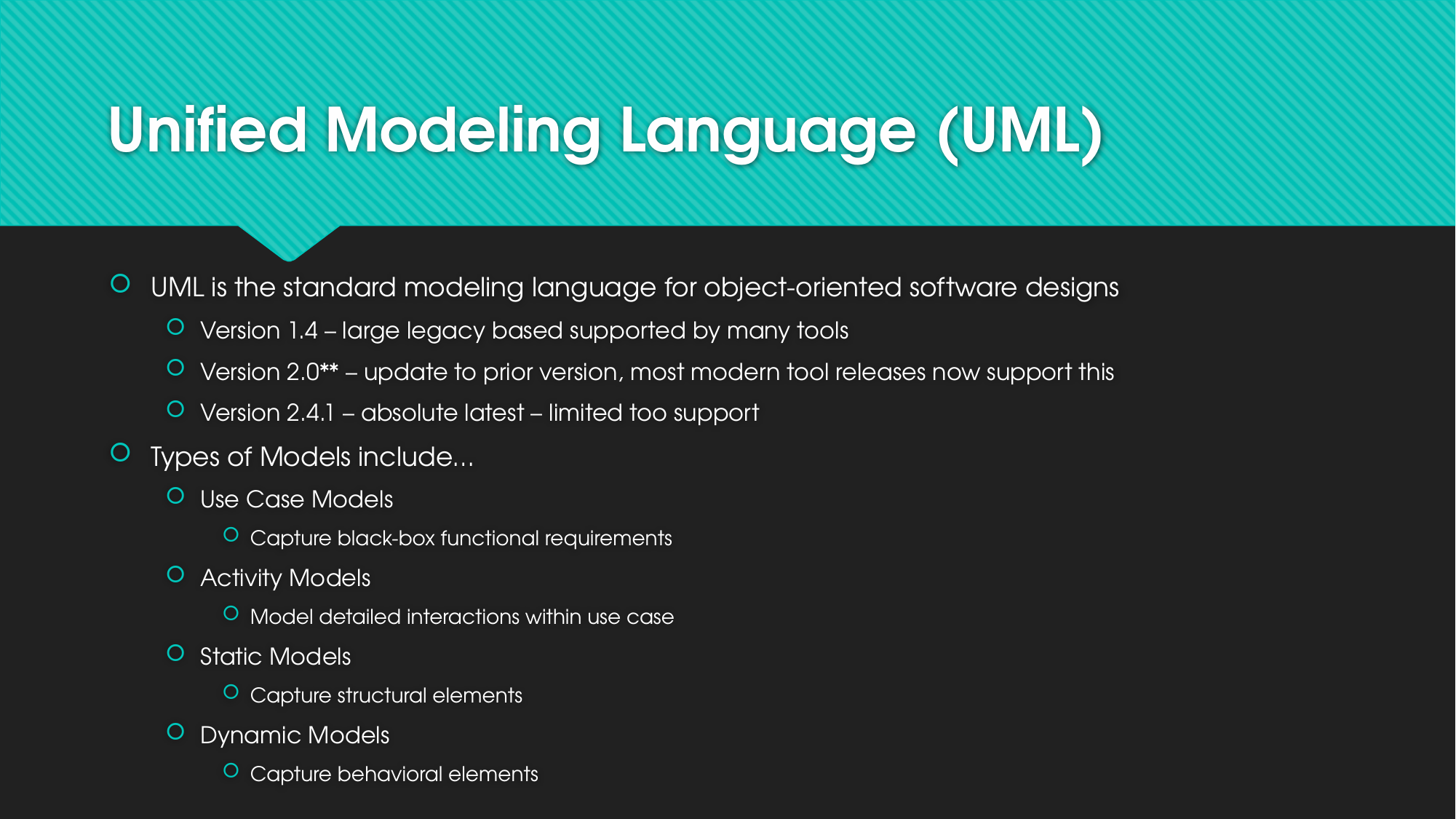

# Unified Modeling Language (UML)
UML is the standard modeling language for object-oriented software designs
Version 1.4 – large legacy based supported by many tools
Version 2.0** – update to prior version, most modern tool releases now support this
Version 2.4.1 – absolute latest – limited too support
Types of Models include…
Use Case Models
Capture black-box functional requirements
Activity Models
Model detailed interactions within use case
Static Models
Capture structural elements
Dynamic Models
Capture behavioral elements